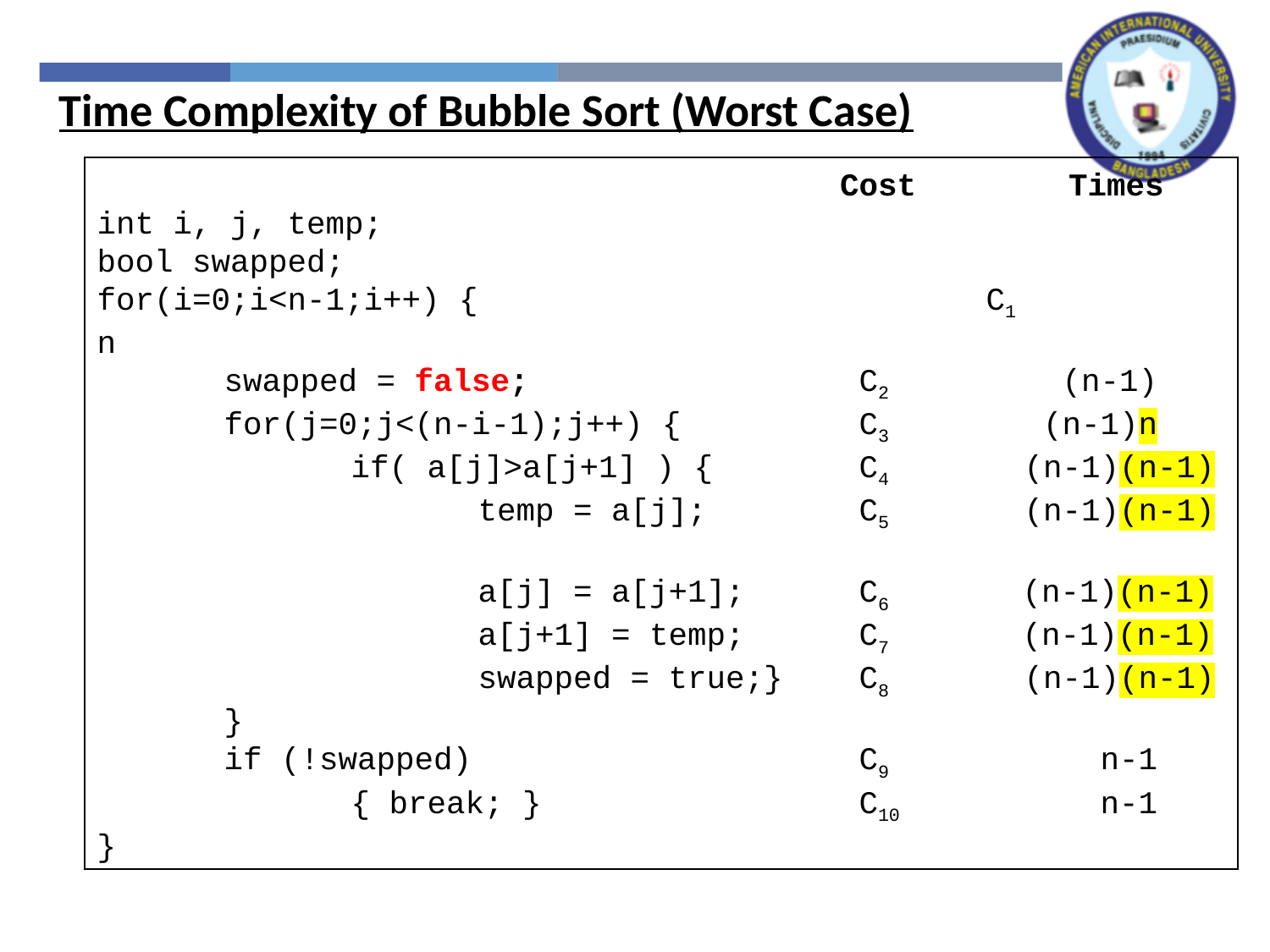

Time Complexity of Bubble Sort (Worst Case)

                                       Cost        Times
int i, j, temp;
bool swapped;
for(i=0;i<n-1;i++) {				C1	      n
	swapped = false;			C2	    (n-1)
	for(j=0;j<(n-i-1);j++) {		C3	   (n-1)n
      		if( a[j]>a[j+1] ) {		C4	  (n-1)(n-1)
			temp = a[j];		C5 	  (n-1)(n-1)

			a[j] = a[j+1];	C6       (n-1)(n-1)
			a[j+1] = temp;	C7       (n-1)(n-1)
			swapped = true;}	C8	  (n-1)(n-1)
	}
	if (!swapped) 			C9 	      n-1
		{ break; }			C10	      n-1
}